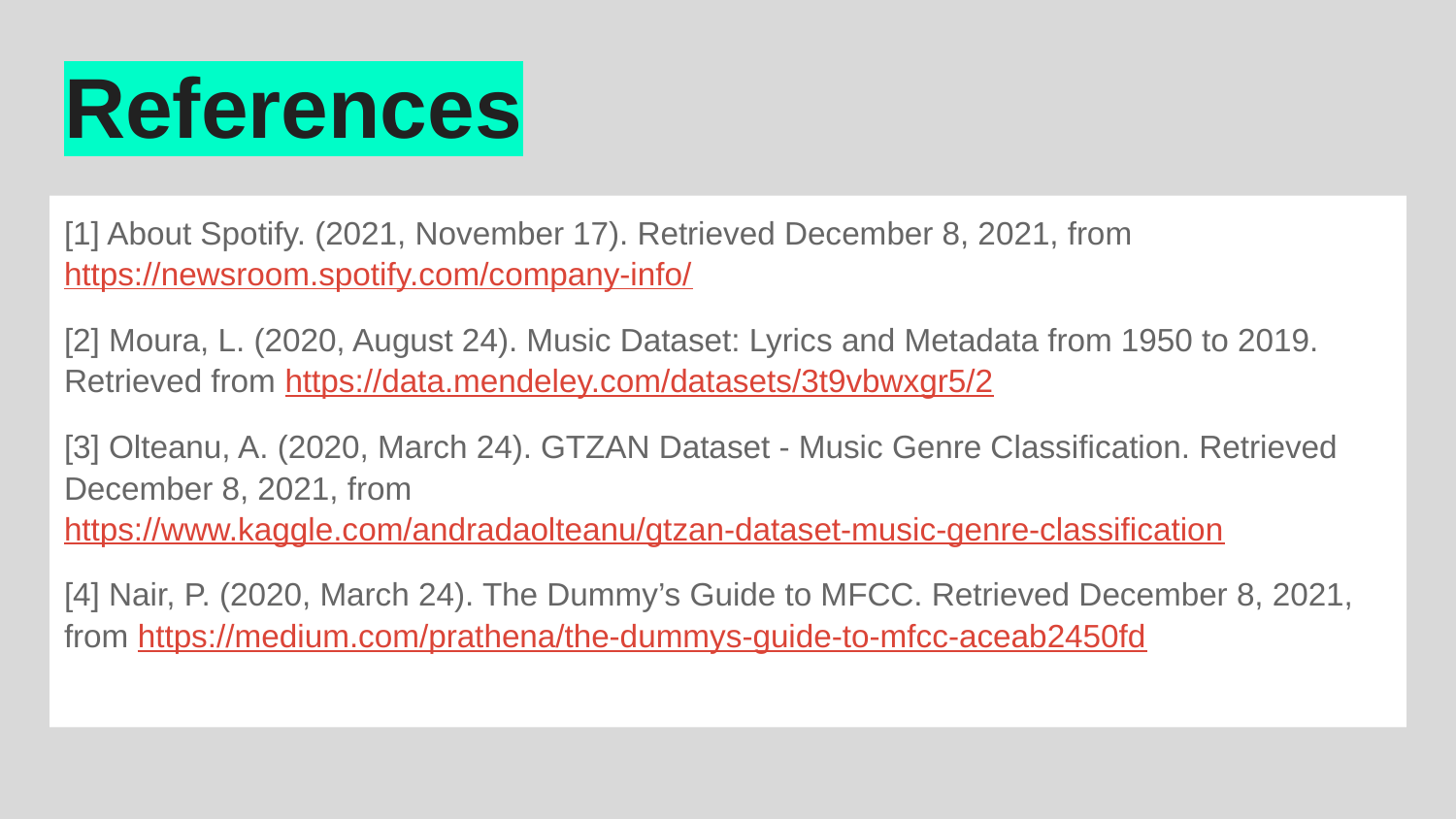

# References
[1] About Spotify. (2021, November 17). Retrieved December 8, 2021, from https://newsroom.spotify.com/company-info/
[2] Moura, L. (2020, August 24). Music Dataset: Lyrics and Metadata from 1950 to 2019. Retrieved from https://data.mendeley.com/datasets/3t9vbwxgr5/2
[3] Olteanu, A. (2020, March 24). GTZAN Dataset - Music Genre Classification. Retrieved December 8, 2021, from https://www.kaggle.com/andradaolteanu/gtzan-dataset-music-genre-classification
[4] Nair, P. (2020, March 24). The Dummy’s Guide to MFCC. Retrieved December 8, 2021, from https://medium.com/prathena/the-dummys-guide-to-mfcc-aceab2450fd